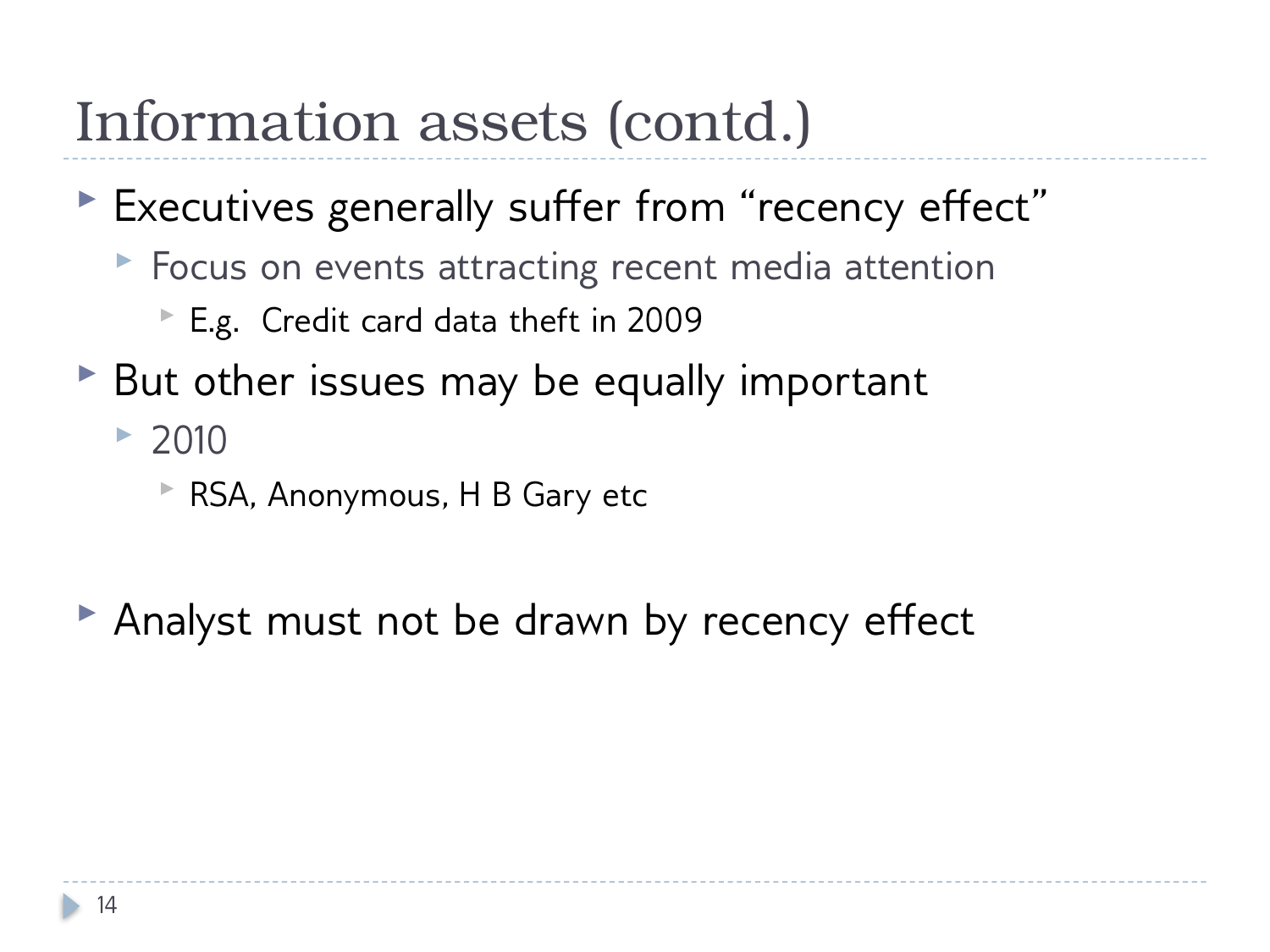

# Information assets (contd.)
Executives generally suffer from “recency effect”
Focus on events attracting recent media attention
E.g.  Credit card data theft in 2009
But other issues may be equally important
2010
RSA, Anonymous, H B Gary etc

Analyst must not be drawn by recency effect
14